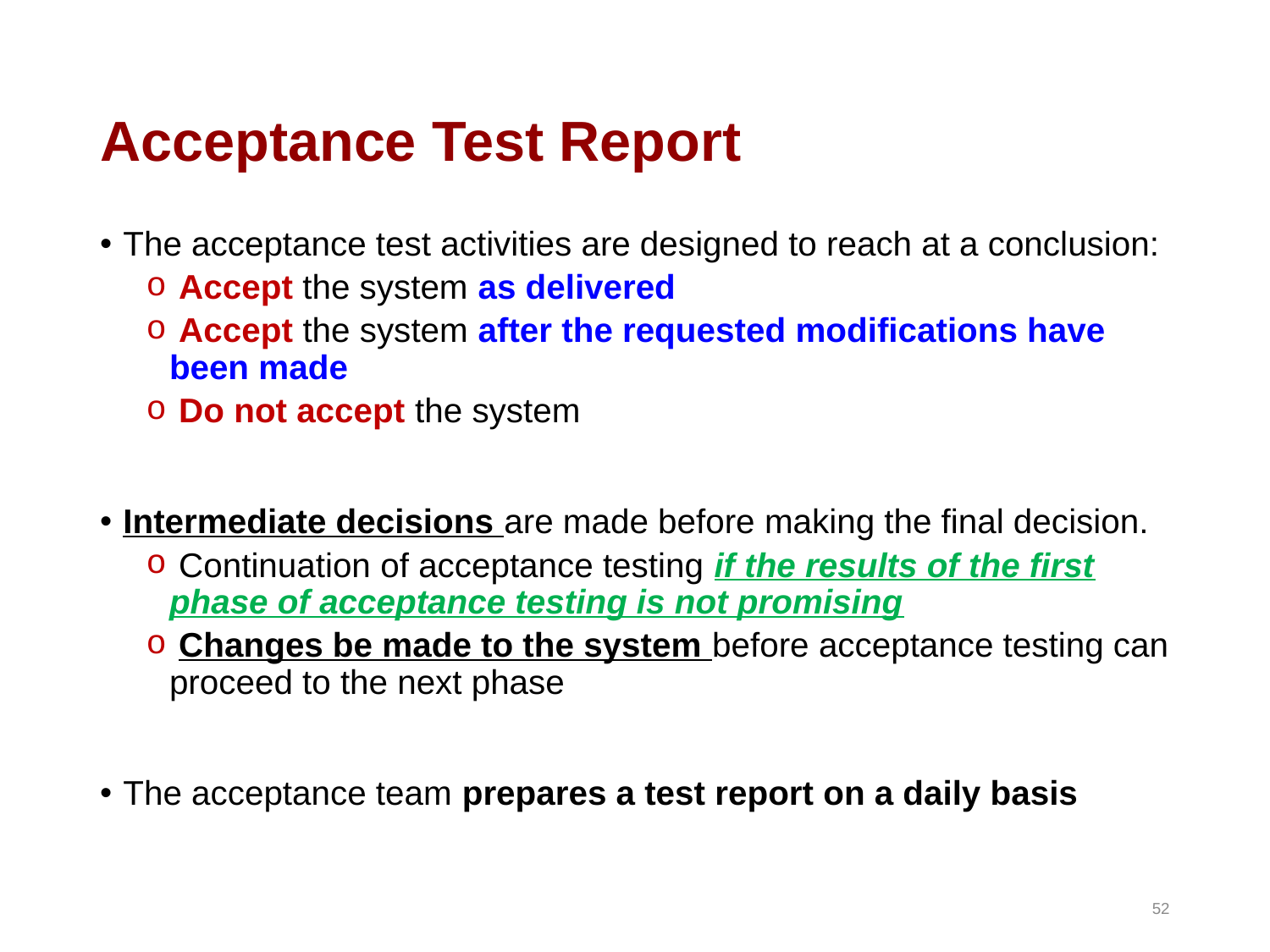

# Acceptance Test Report
The acceptance test activities are designed to reach at a conclusion:
 Accept the system as delivered
 Accept the system after the requested modifications have been made
 Do not accept the system

Intermediate decisions are made before making the final decision.
 Continuation of acceptance testing if the results of the first phase of acceptance testing is not promising
 Changes be made to the system before acceptance testing can proceed to the next phase

The acceptance team prepares a test report on a daily basis
52